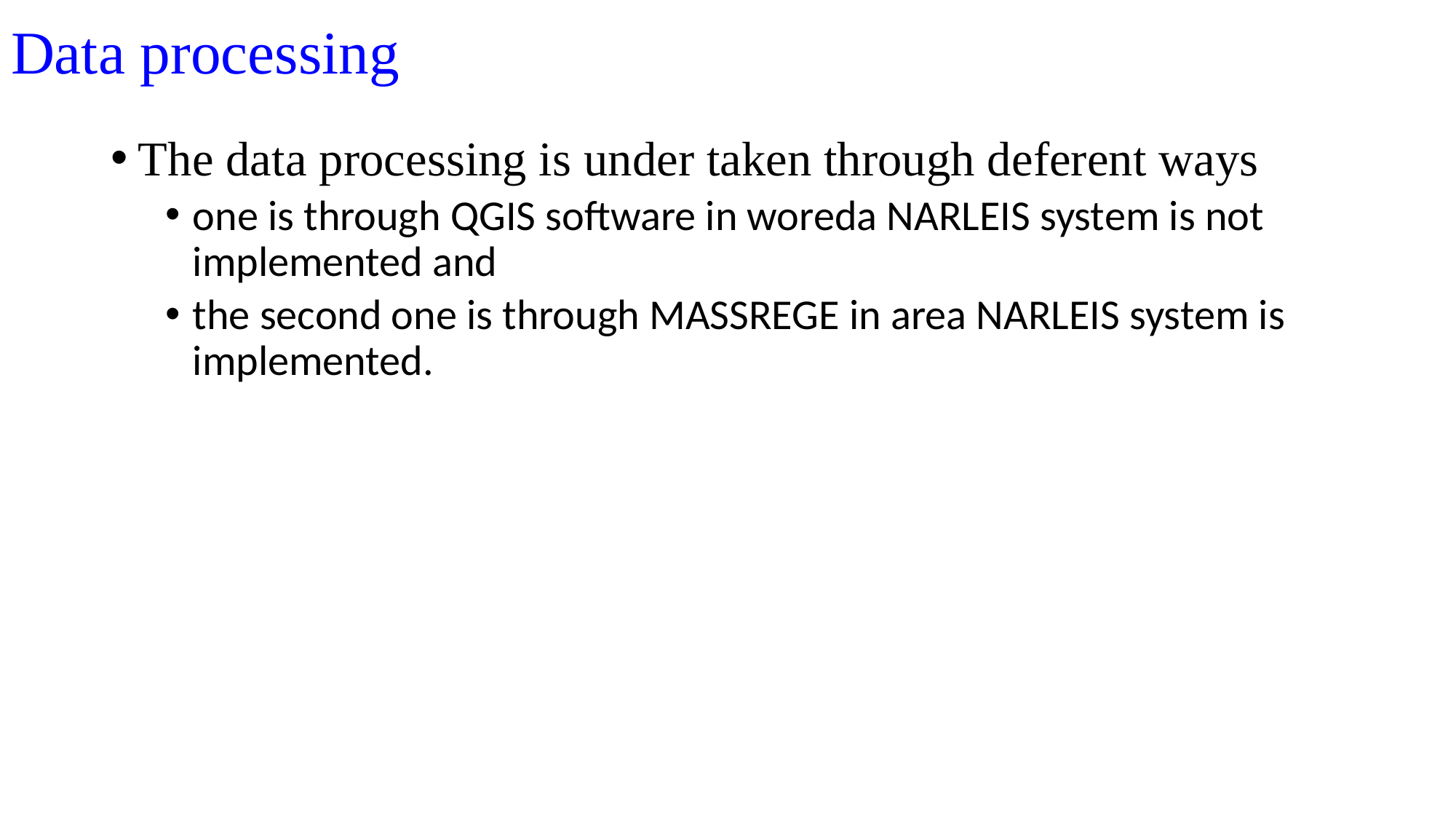

# Data processing
The data processing is under taken through deferent ways
one is through QGIS software in woreda NARLEIS system is not implemented and
the second one is through MASSREGE in area NARLEIS system is implemented.